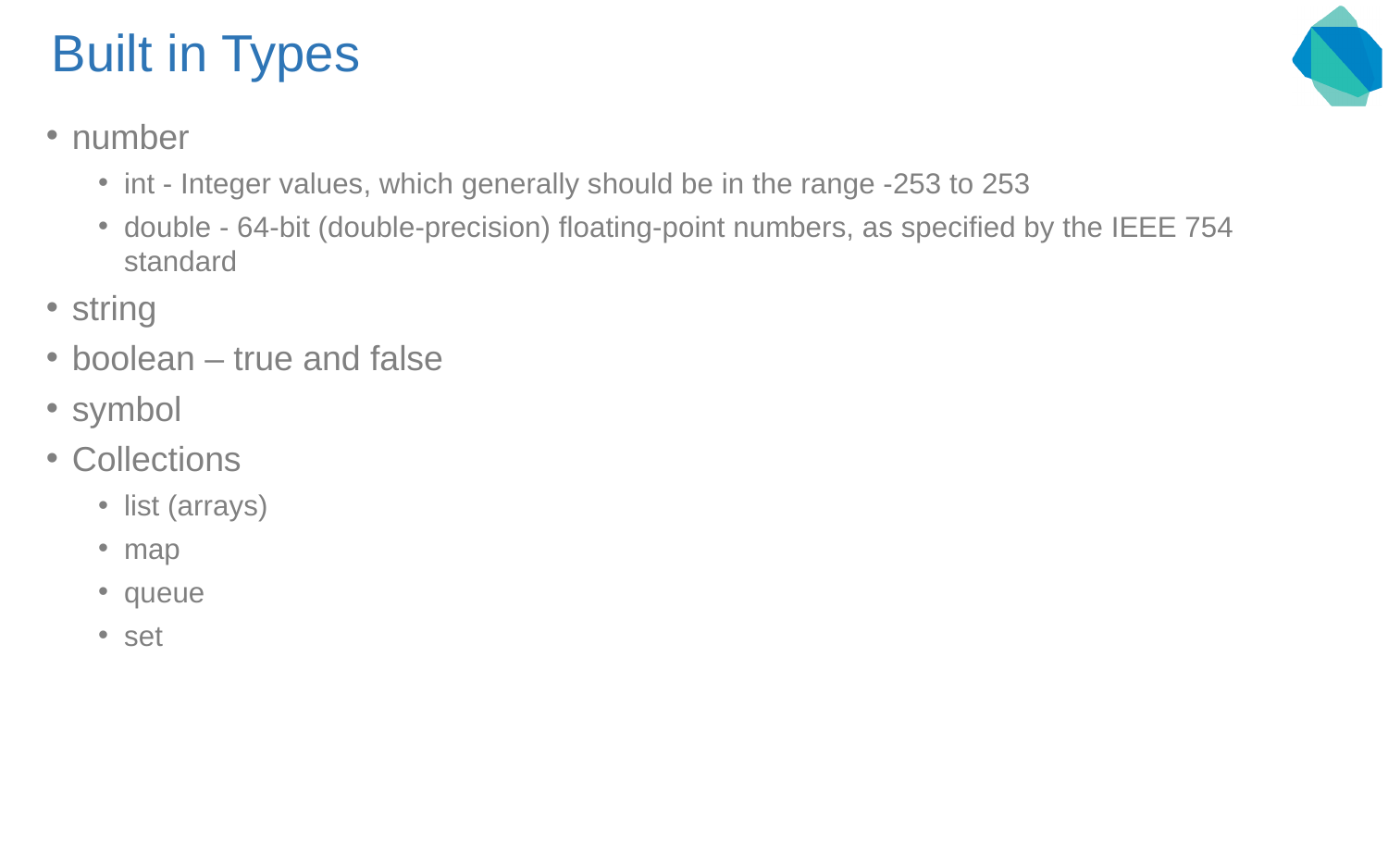

# Built in Types
number
int - Integer values, which generally should be in the range -253 to 253
double - 64-bit (double-precision) floating-point numbers, as specified by the IEEE 754 standard
string
boolean – true and false
symbol
Collections
list (arrays)
map
queue
set